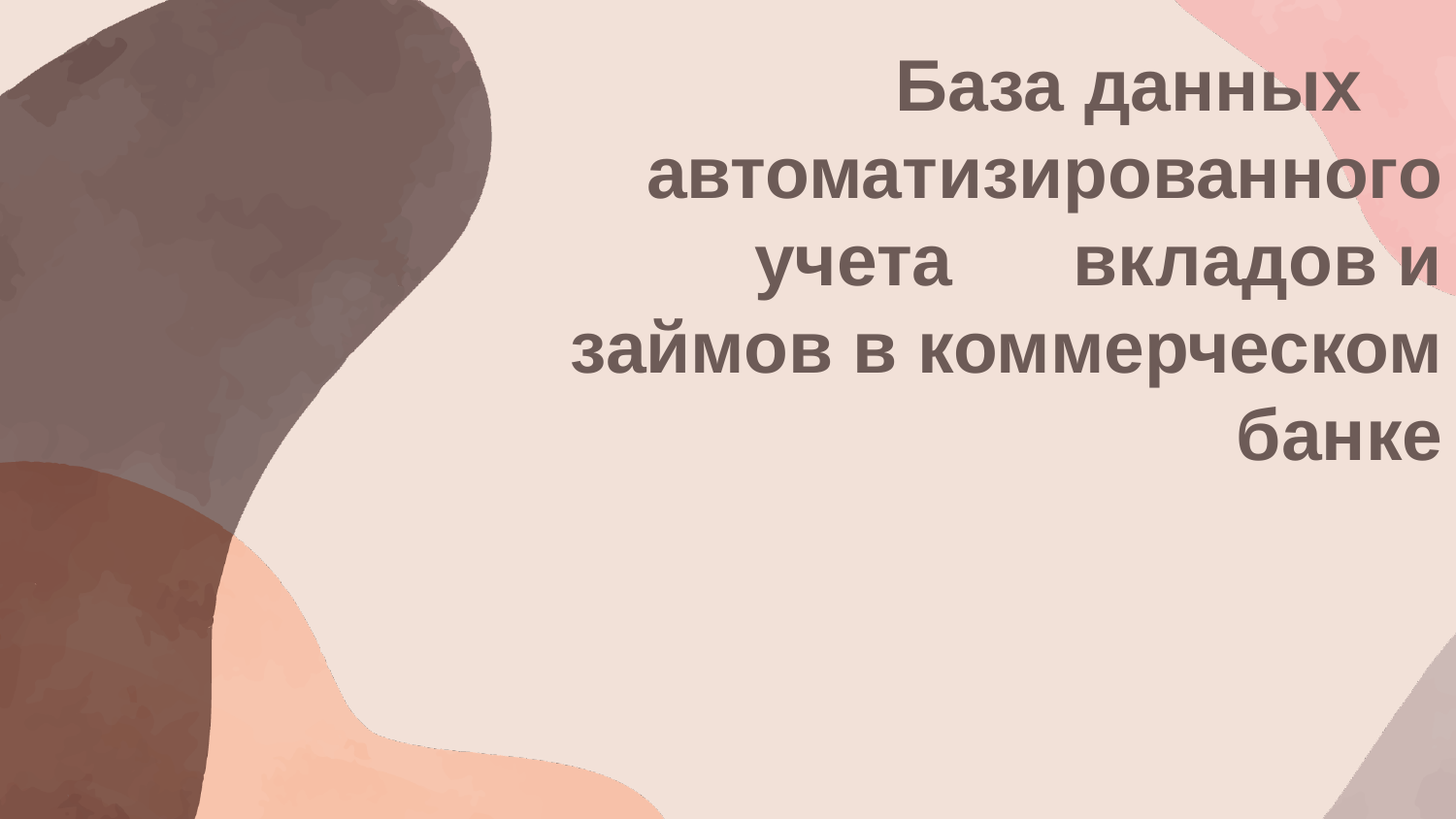

# База данных       автоматизированного учета      вкладов и займов в коммерческом банке